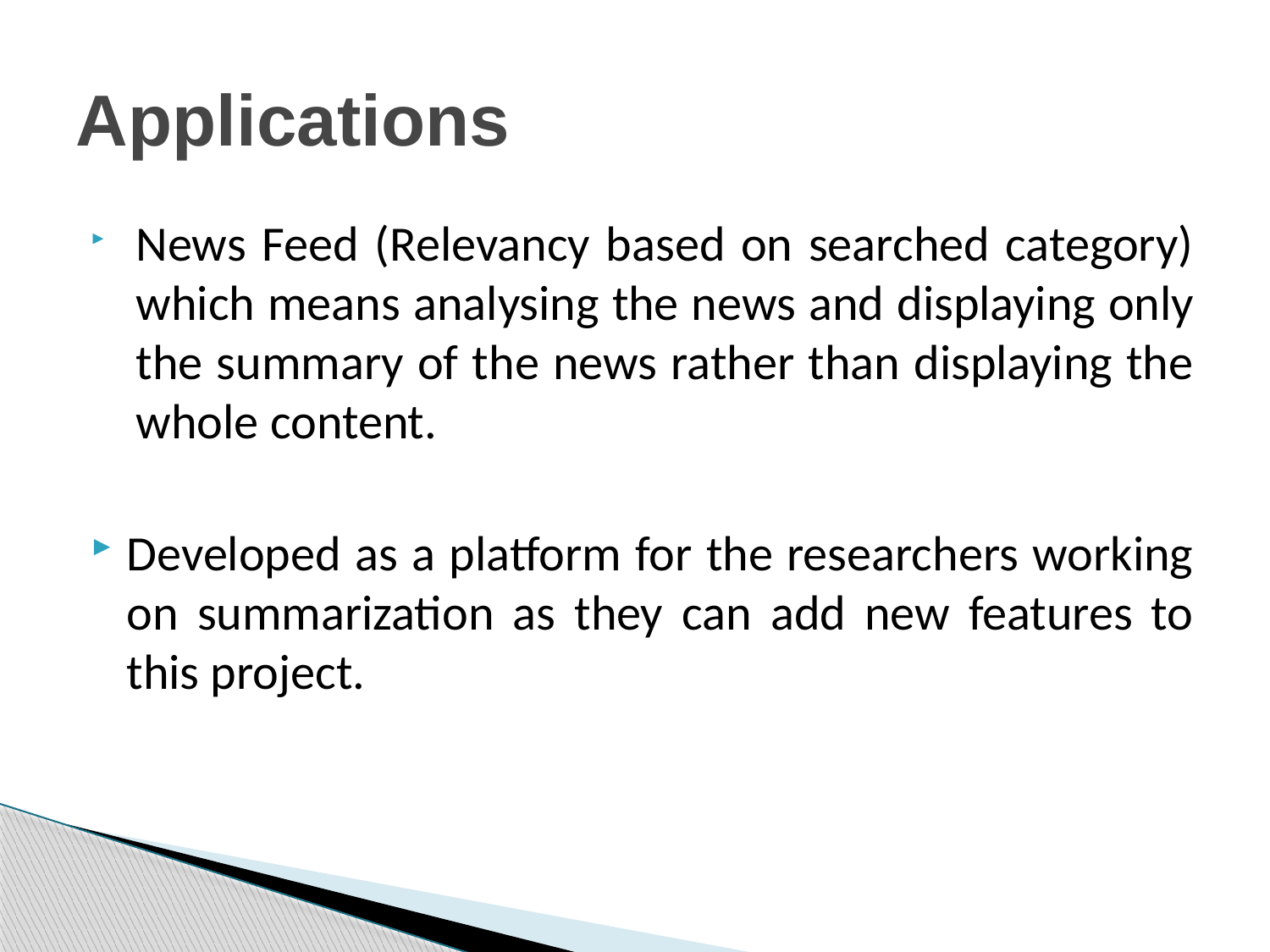

# Applications
News Feed (Relevancy based on searched category) which means analysing the news and displaying only the summary of the news rather than displaying the whole content.

Developed as a platform for the researchers working on summarization as they can add new features to this project.